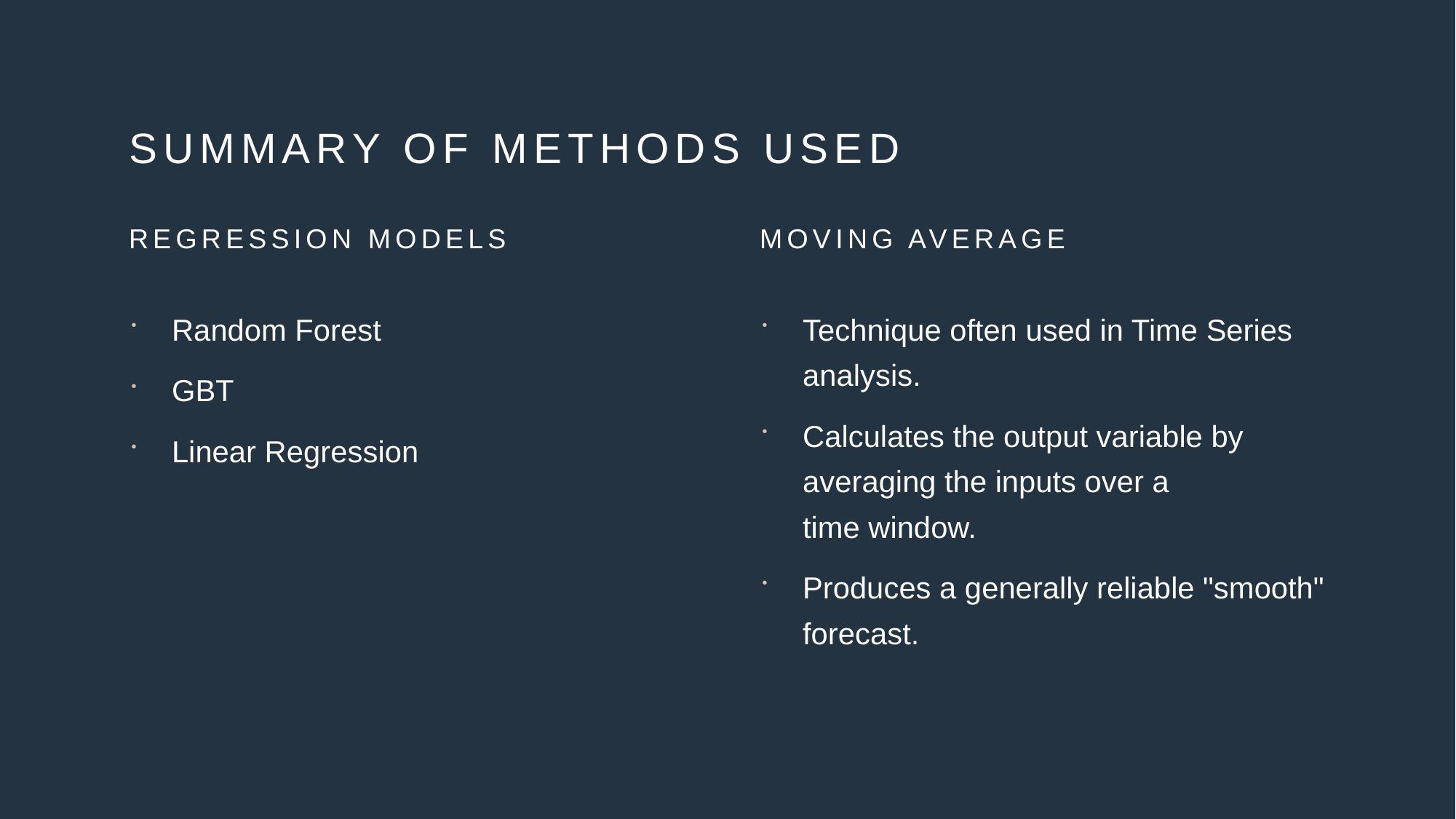

# SUMMARY OF METHODS USED

Regression Models
Moving Average
Technique often used in Time Series analysis.
Calculates the output variable by averaging the inputs over a time window.
Produces a generally reliable "smooth" forecast.
Random Forest
GBT
Linear Regression